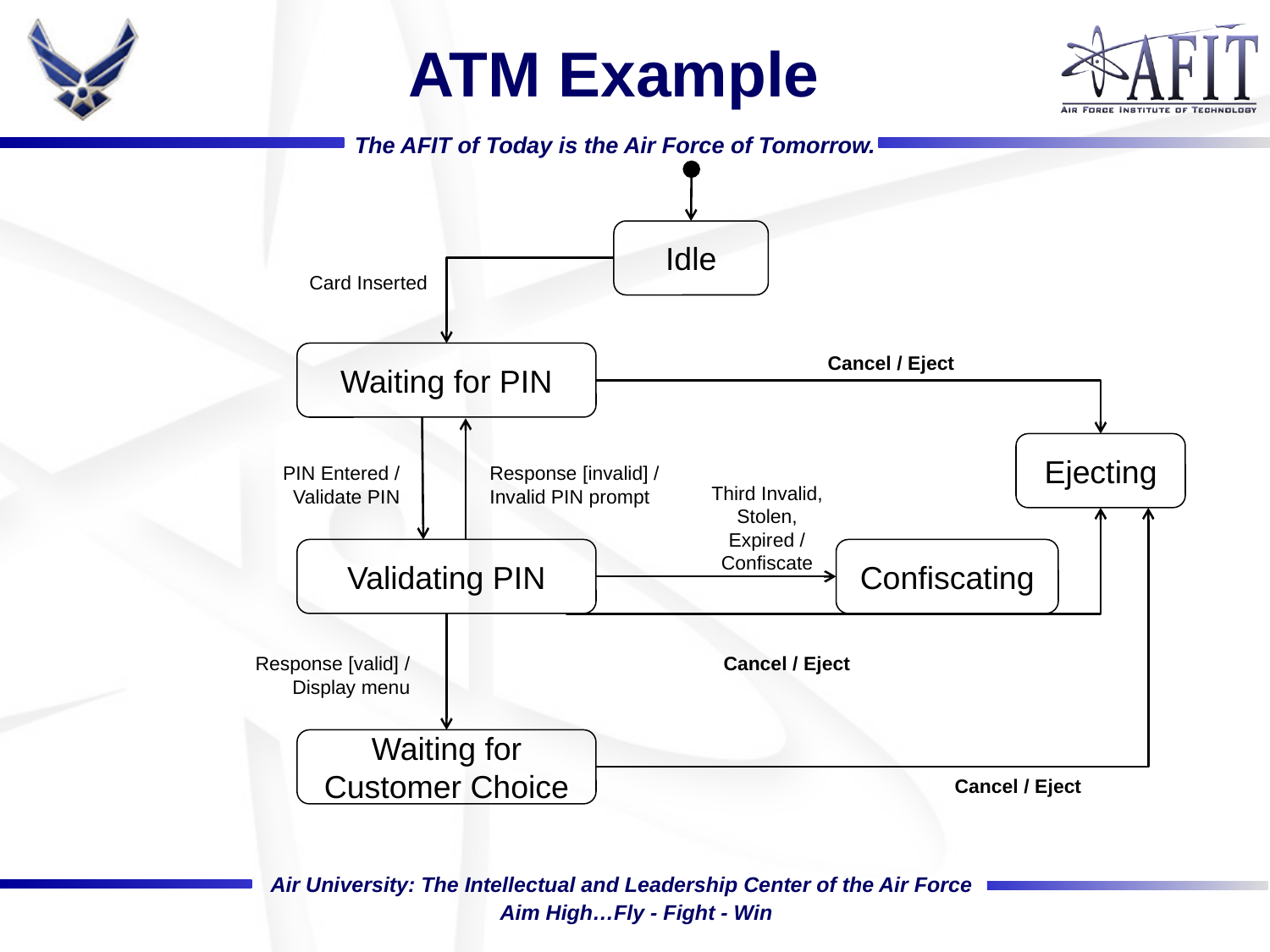

# ATM Example
Idle
Card Inserted
Waiting for PIN
Cancel / Eject
Ejecting
PIN Entered /
Validate PIN
Response [invalid] /
Invalid PIN prompt

Third Invalid,
Stolen,
Expired /
Confiscate
Validating PIN
Confiscating

Response [valid] /
Display menu
Cancel / Eject
Waiting for Customer Choice
Cancel / Eject